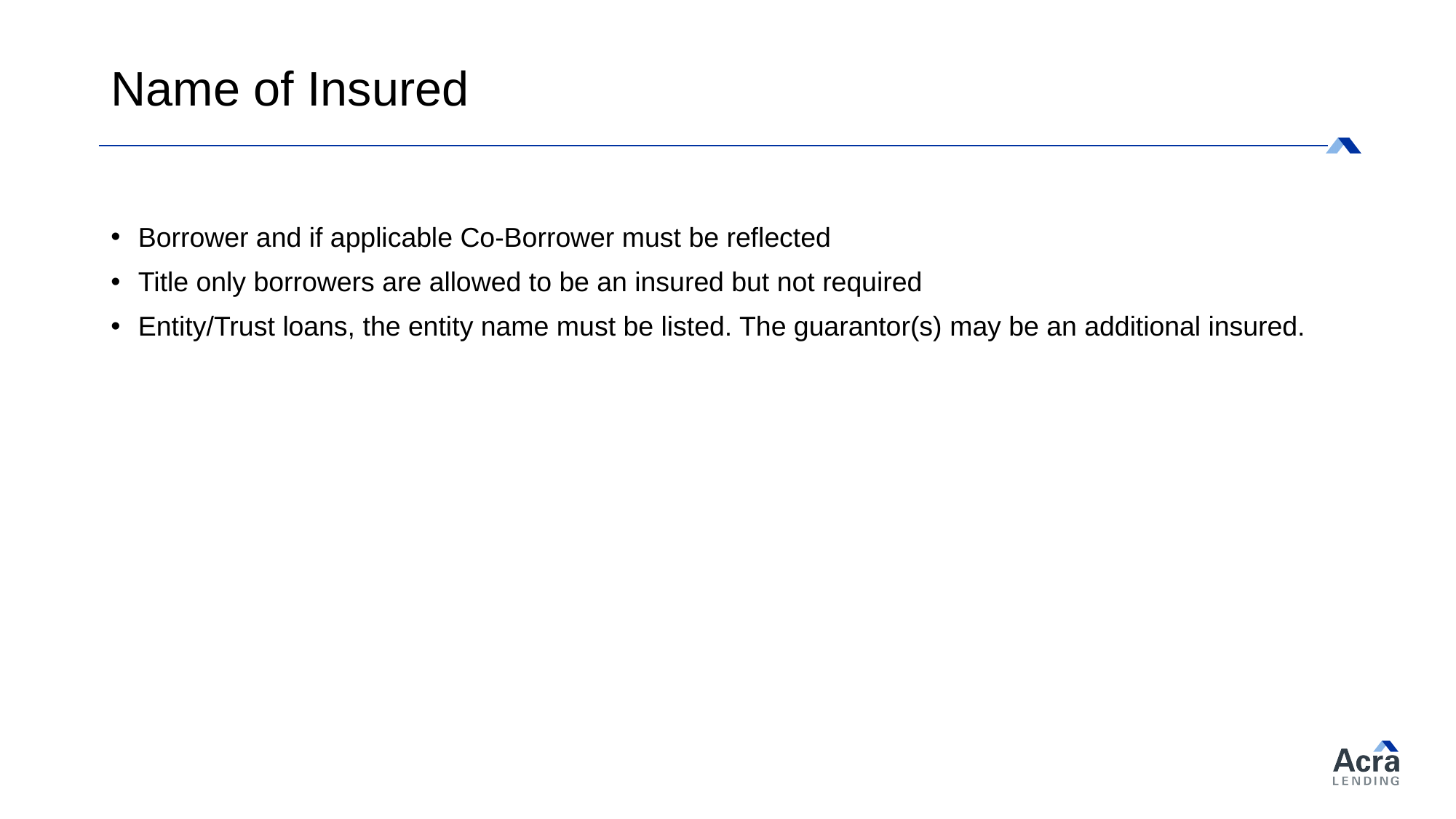

# Name of Insured
Borrower and if applicable Co-Borrower must be reflected
Title only borrowers are allowed to be an insured but not required
Entity/Trust loans, the entity name must be listed. The guarantor(s) may be an additional insured.